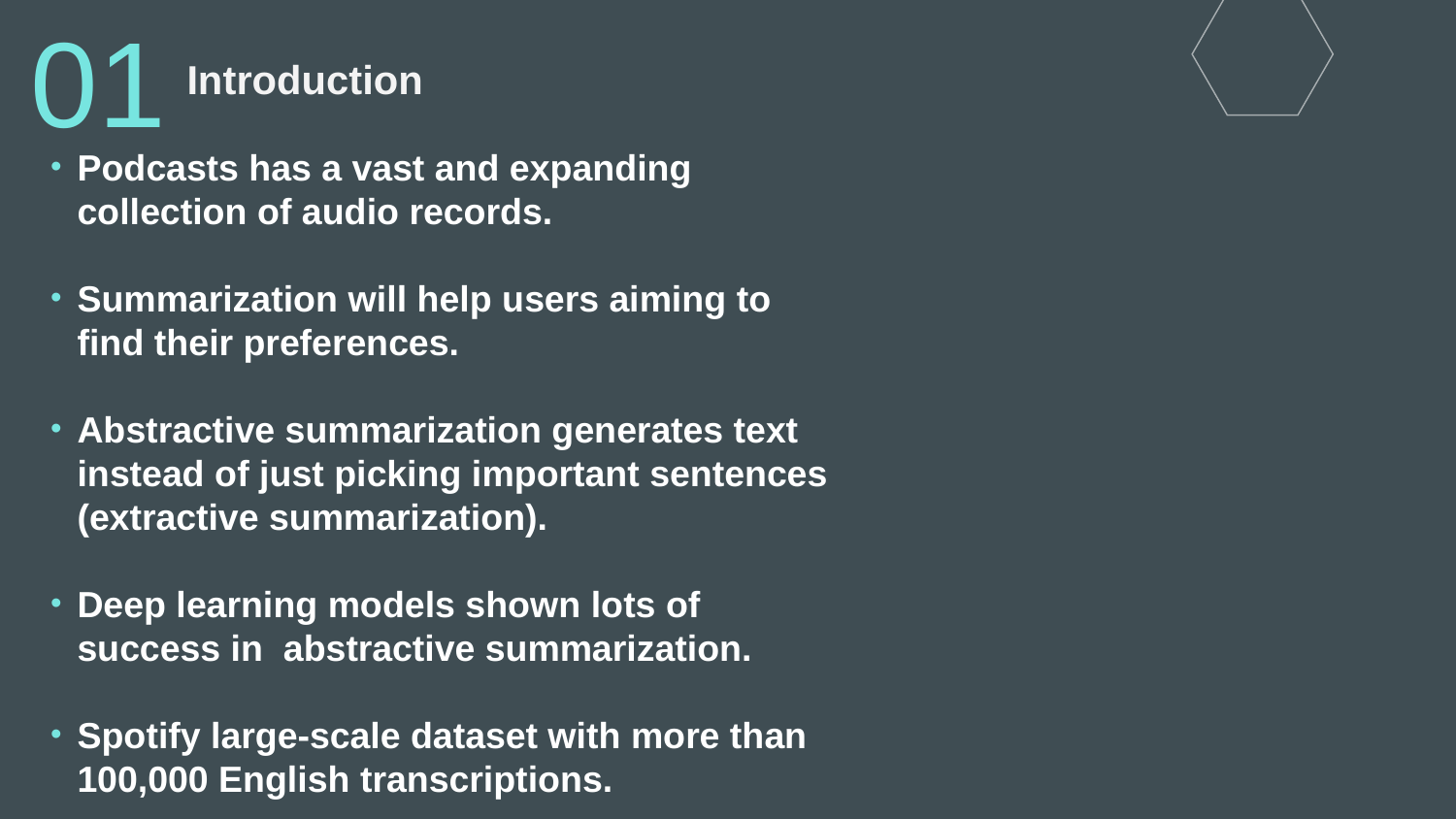

01
# Introduction

Podcasts has a vast and expanding collection of audio records.

Summarization will help users aiming to find their preferences.

Abstractive summarization generates text instead of just picking important sentences (extractive summarization).

Deep learning models shown lots of success in  abstractive summarization.

Spotify large-scale dataset with more than 100,000 English transcriptions.